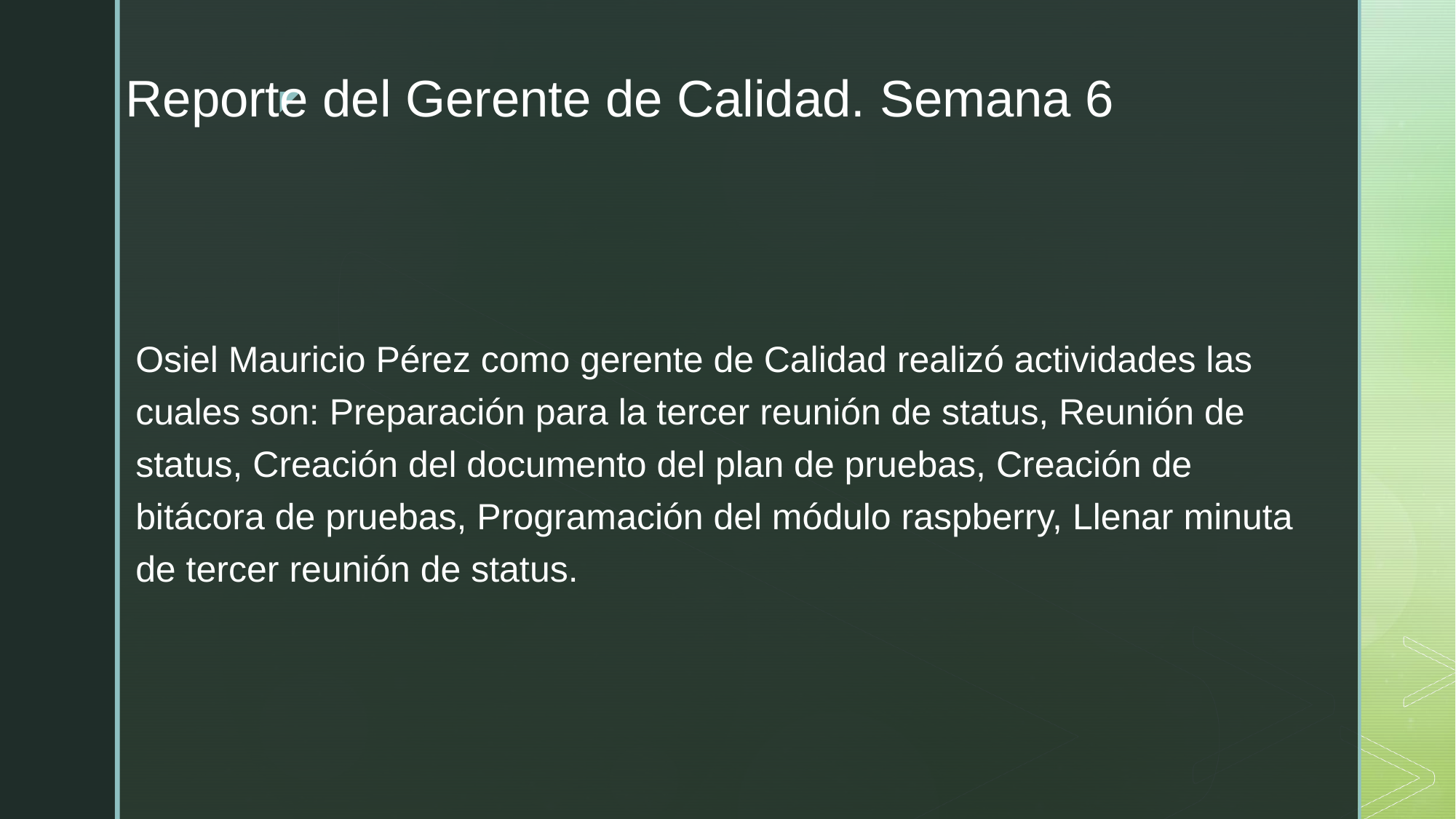

# Reporte del Gerente de Calidad. Semana 6
Osiel Mauricio Pérez como gerente de Calidad realizó actividades las cuales son: Preparación para la tercer reunión de status, Reunión de status, Creación del documento del plan de pruebas, Creación de bitácora de pruebas, Programación del módulo raspberry, Llenar minuta de tercer reunión de status.